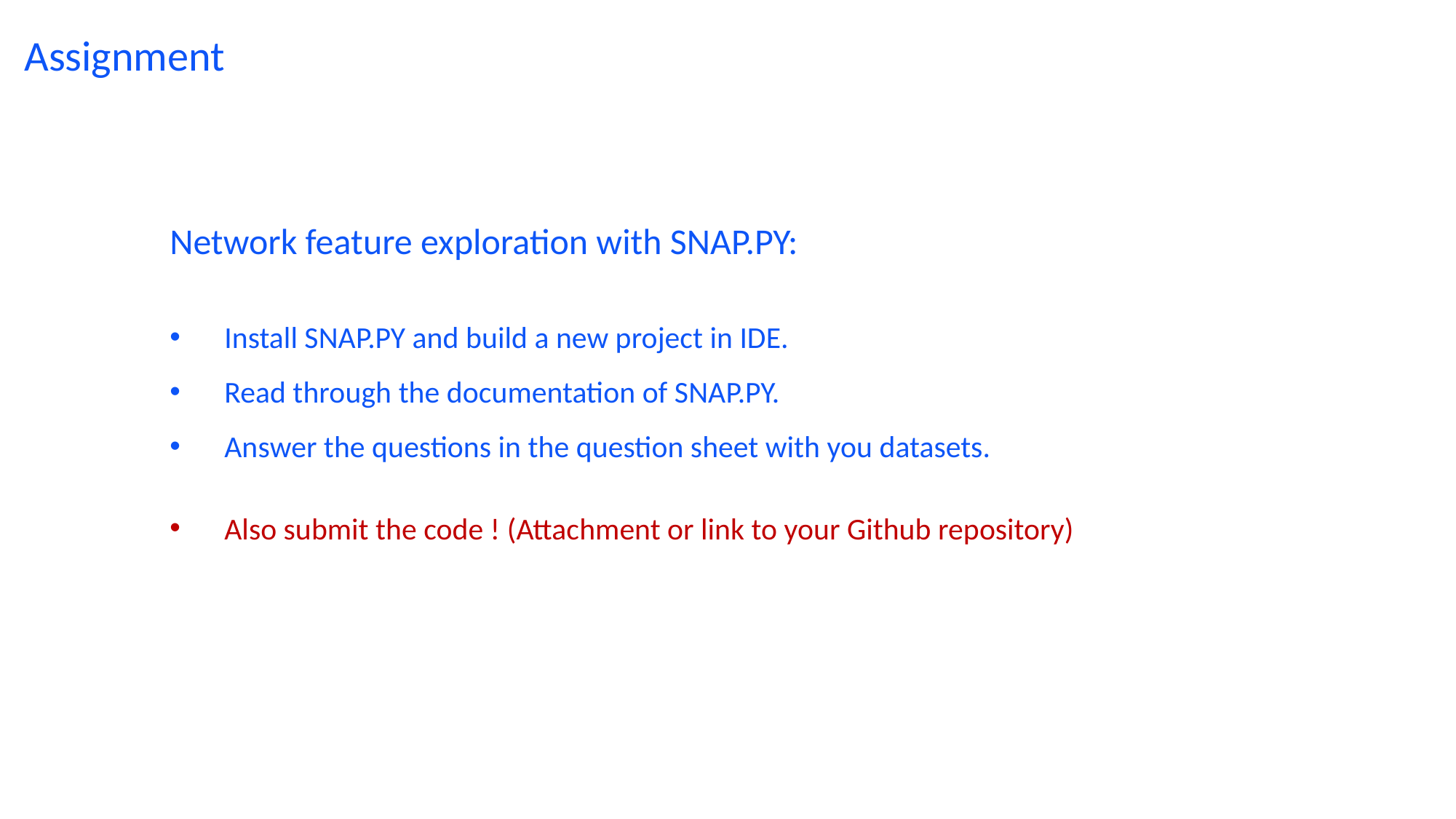

# Assignment
Network feature exploration with SNAP.PY:

Install SNAP.PY and build a new project in IDE.
Read through the documentation of SNAP.PY.
Answer the questions in the question sheet with you datasets.

Also submit the code ! (Attachment or link to your Github repository)

Exercises (intended for groups of 2 students)
   20 points considering the best 80% of all exercises

No written exam!

Moodle system: https://moodle.uni.lu
   (course materials, schedule, exercises, etc.)

Submit the assignments via Moodle before the deadline